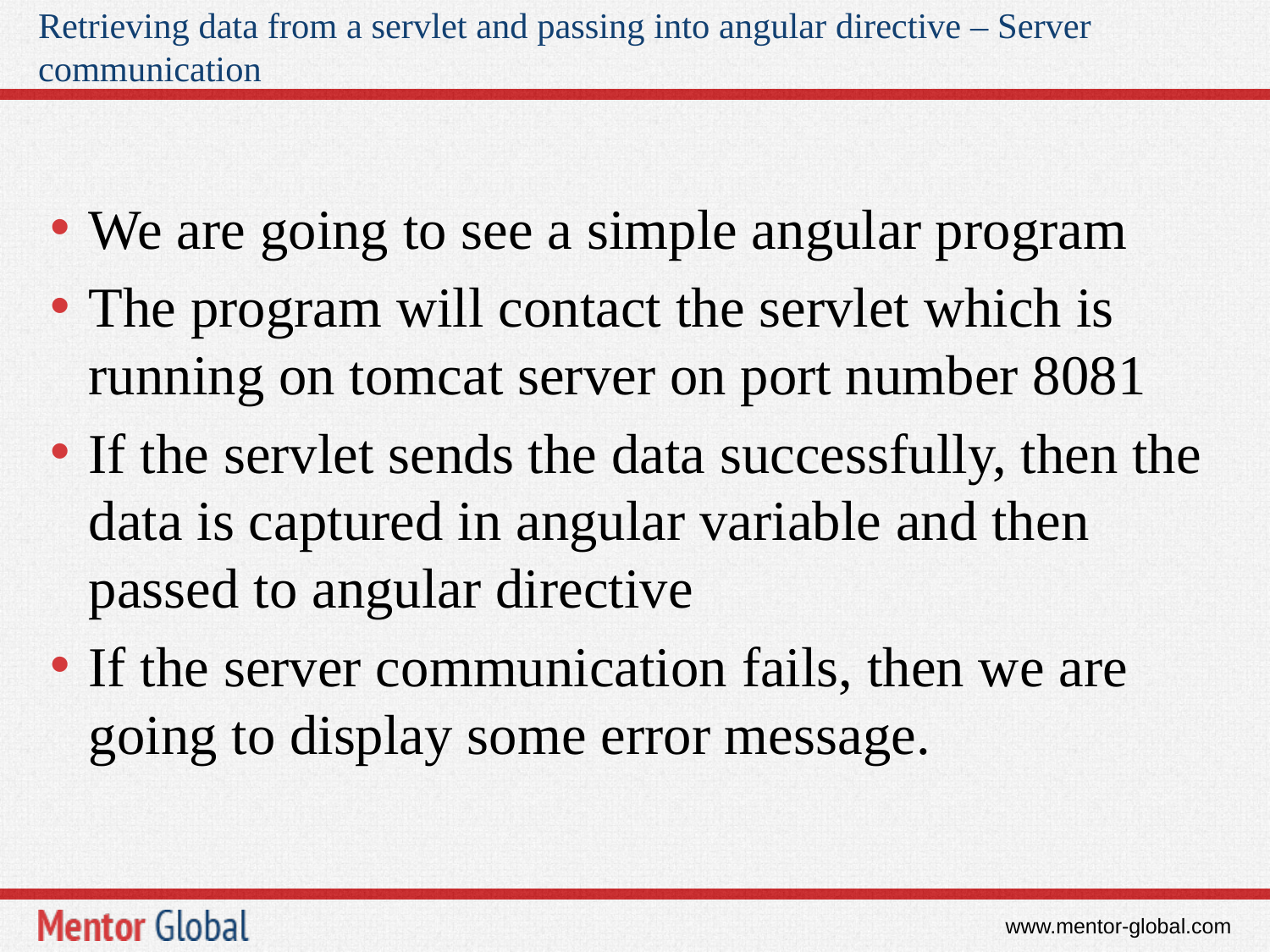

# Retrieving data from a servlet and passing into angular directive – Server communication

We are going to see a simple angular program
The program will contact the servlet which is running on tomcat server on port number 8081
If the servlet sends the data successfully, then the data is captured in angular variable and then passed to angular directive
If the server communication fails, then we are going to display some error message.